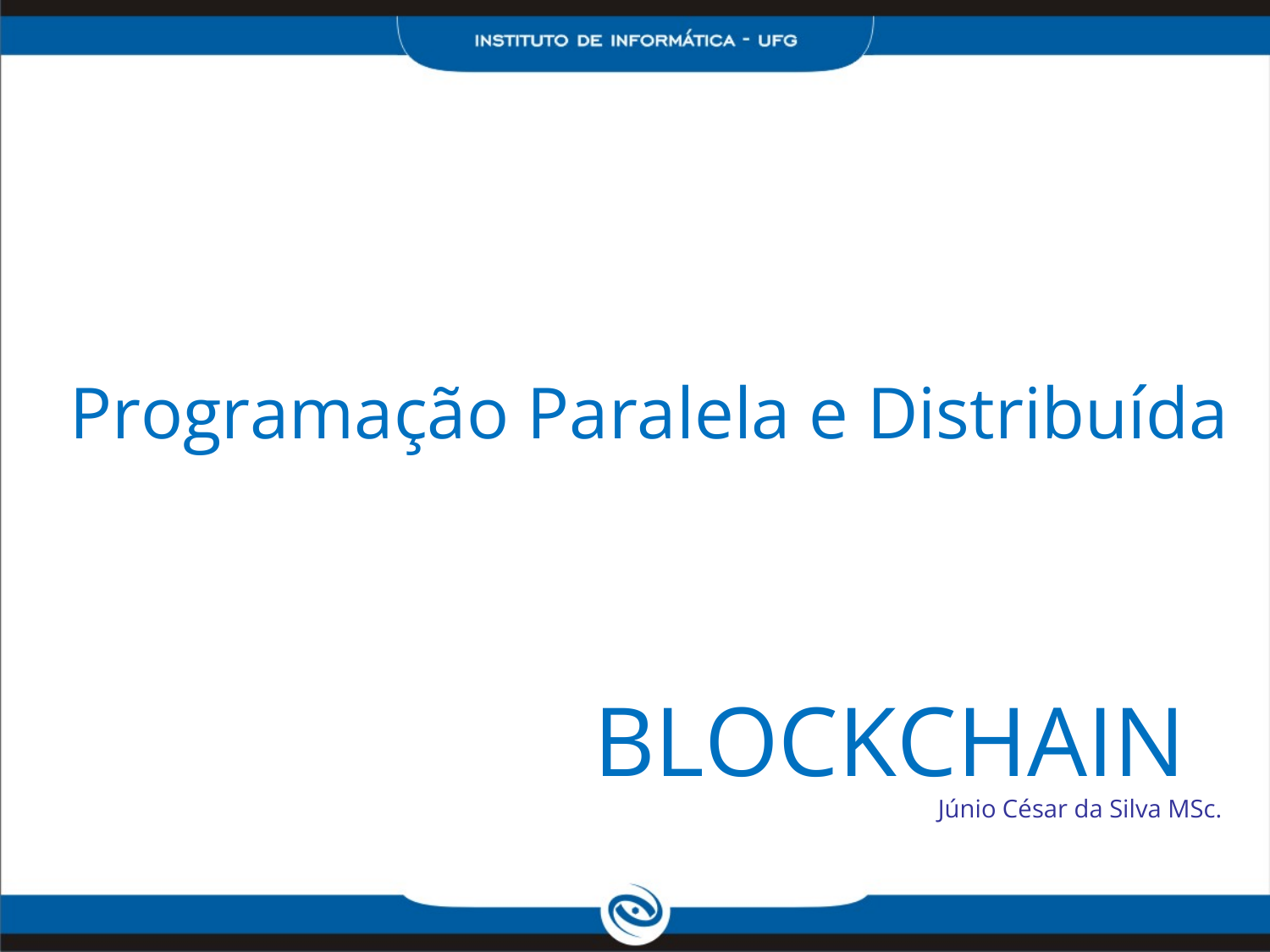

Programação Paralela e Distribuída

BLOCKCHAIN
GITE/GO
Júnio César da Silva MSc.